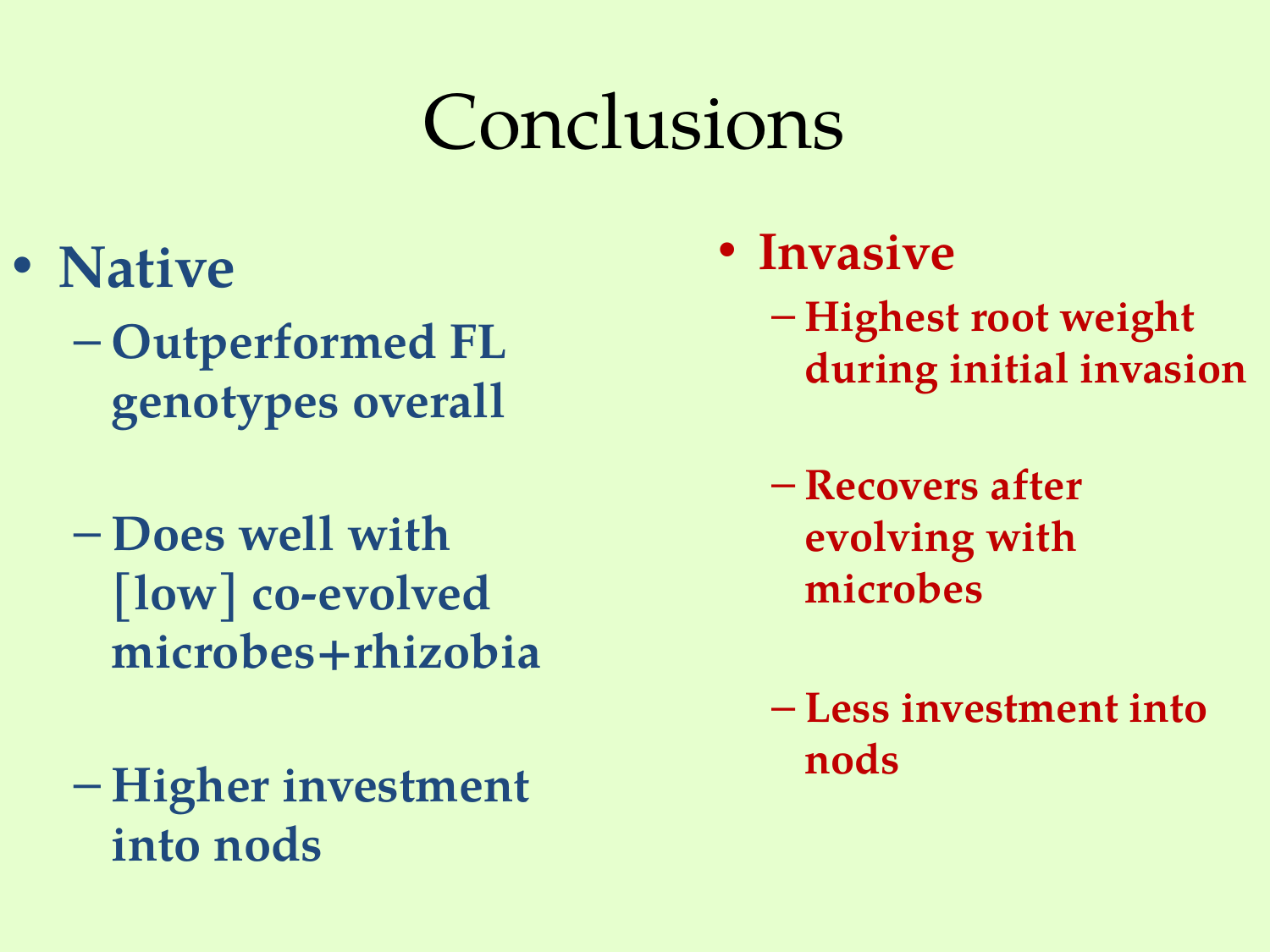

# Conclusions
Invasive
Highest root weight during initial invasion

Recovers after evolving with microbes

Less investment into nods

Native
Outperformed FL genotypes overall

Does well with [low] co-evolved microbes+rhizobia

Higher investment into nods